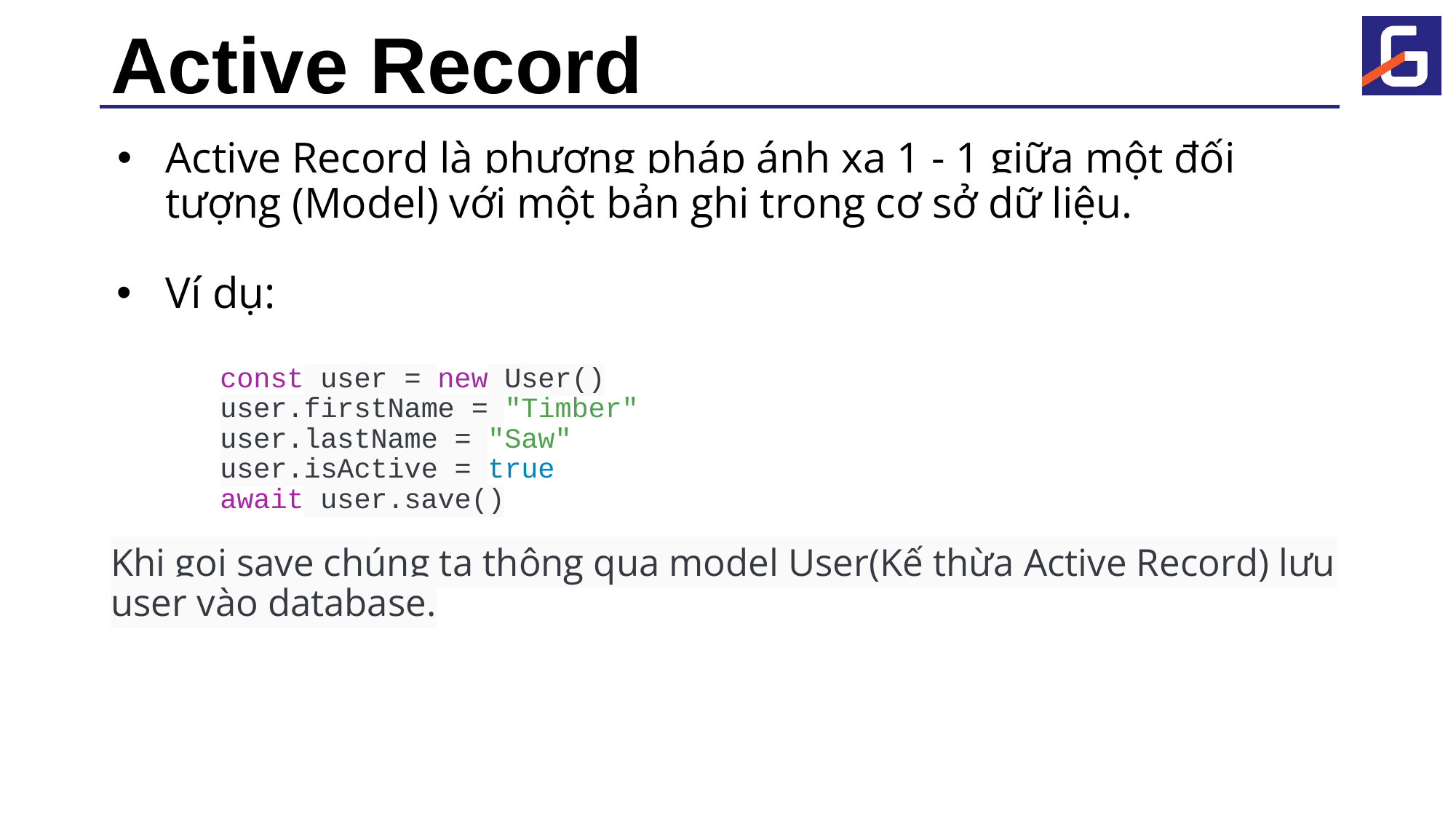

# Active Record
Active Record là phương pháp ánh xạ 1 - 1 giữa một đối tượng (Model) với một bản ghi trong cơ sở dữ liệu.

Ví dụ:

const user = new User()
user.firstName = "Timber"
user.lastName = "Saw"
user.isActive = true
await user.save()

Khi gọi save chúng ta thông qua model User(Kế thừa Active Record) lưu user vào database.